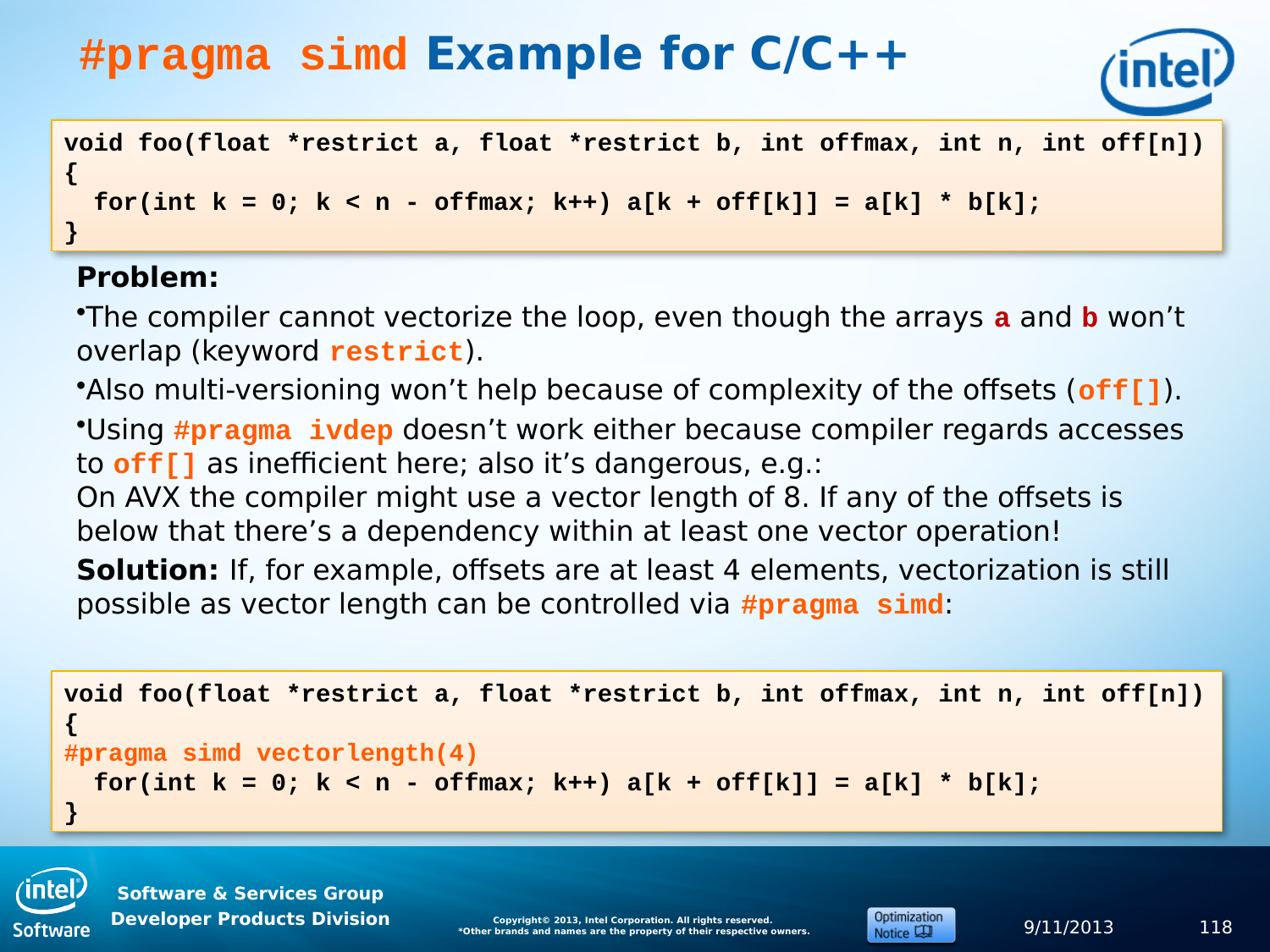

# #pragma simd Example for C/C++
Problem:
The compiler cannot vectorize the loop, even though the arrays a and b won’t overlap (keyword restrict).
Also multi-versioning won’t help because of complexity of the offsets (off[]).
Using #pragma ivdep doesn’t work either because compiler regards accesses to off[] as inefficient here; also it’s dangerous, e.g.:
On AVX the compiler might use a vector length of 8. If any of the offsets is below that there’s a dependency within at least one vector operation!
Solution: If, for example, offsets are at least 4 elements, vectorization is still possible as vector length can be controlled via #pragma simd:
void foo(float *restrict a, float *restrict b, int offmax, int n, int off[n])
{
  for(int k = 0; k < n - offmax; k++) a[k + off[k]] = a[k] * b[k];
}
void foo(float *restrict a, float *restrict b, int offmax, int n, int off[n])
{
#pragma simd vectorlength(4)
  for(int k = 0; k < n - offmax; k++) a[k + off[k]] = a[k] * b[k];
}
9/11/2013
118